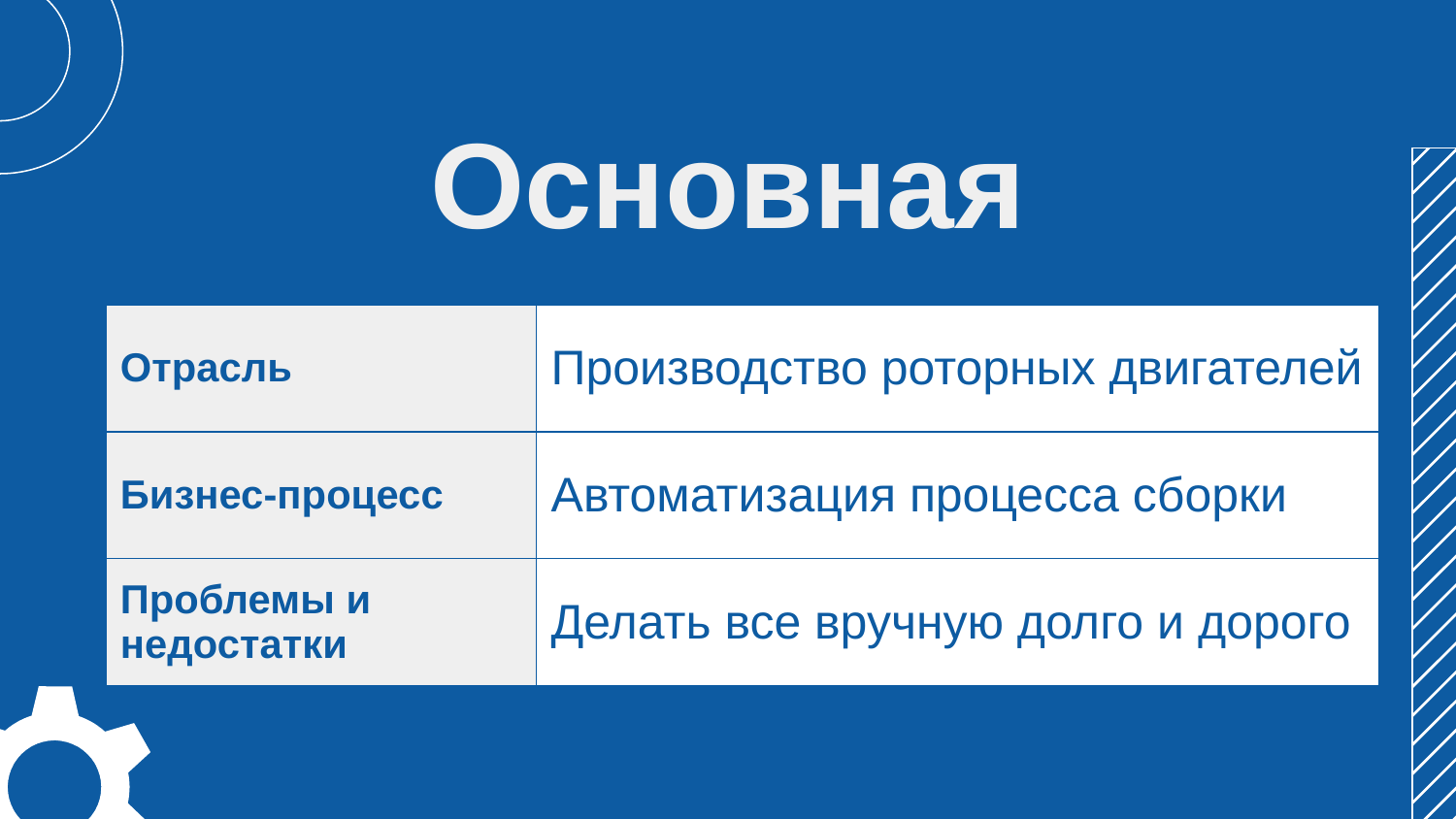

# Основная структура
| Отрасль | Производство роторных двигателей |
| --- | --- |
| Бизнес-процесс | Автоматизация процесса сборки |
| Проблемы и недостатки | Делать все вручную долго и дорого |